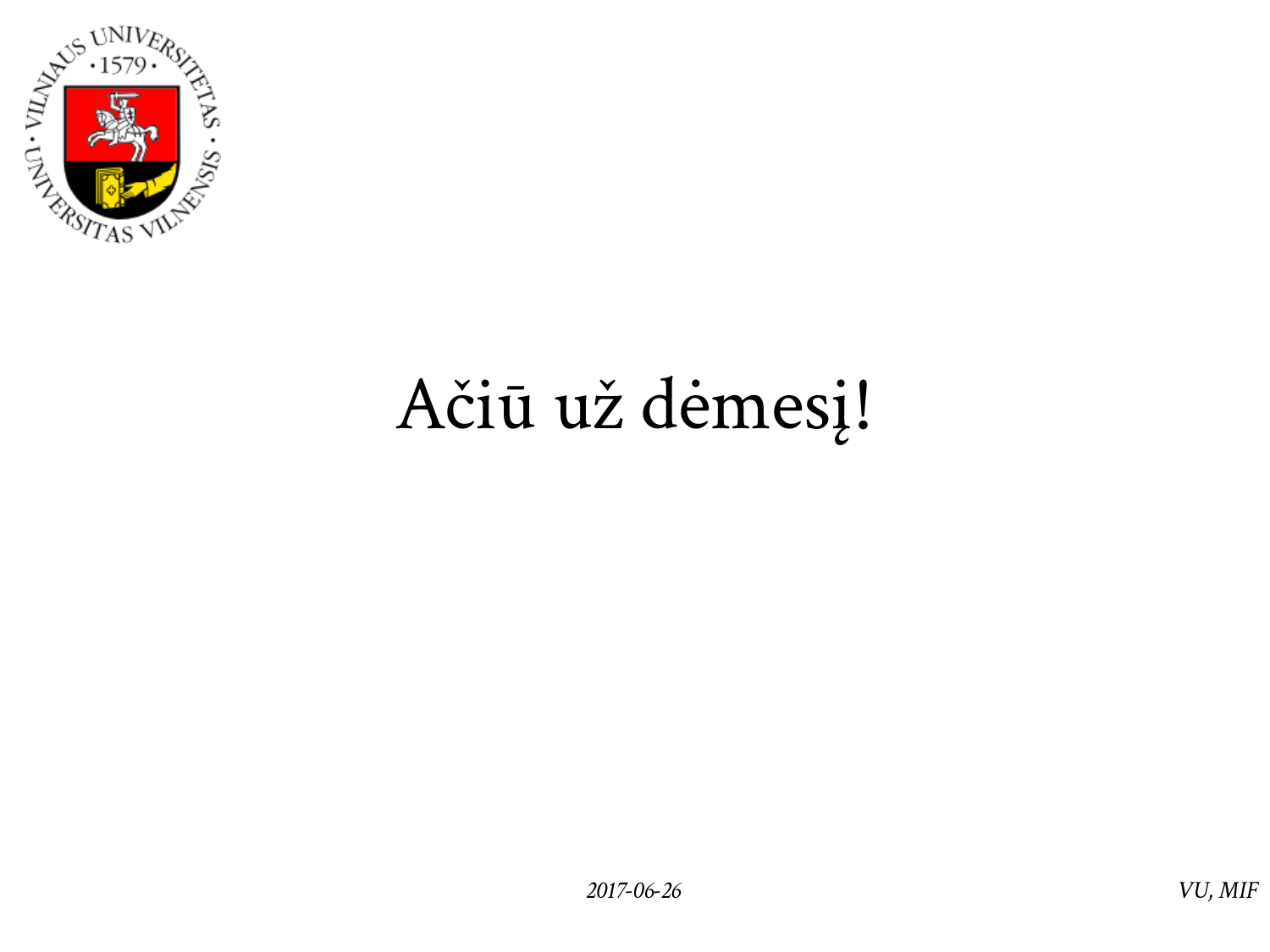

# Ačiū už dėmesį!

VU, MIF
2017-06-26